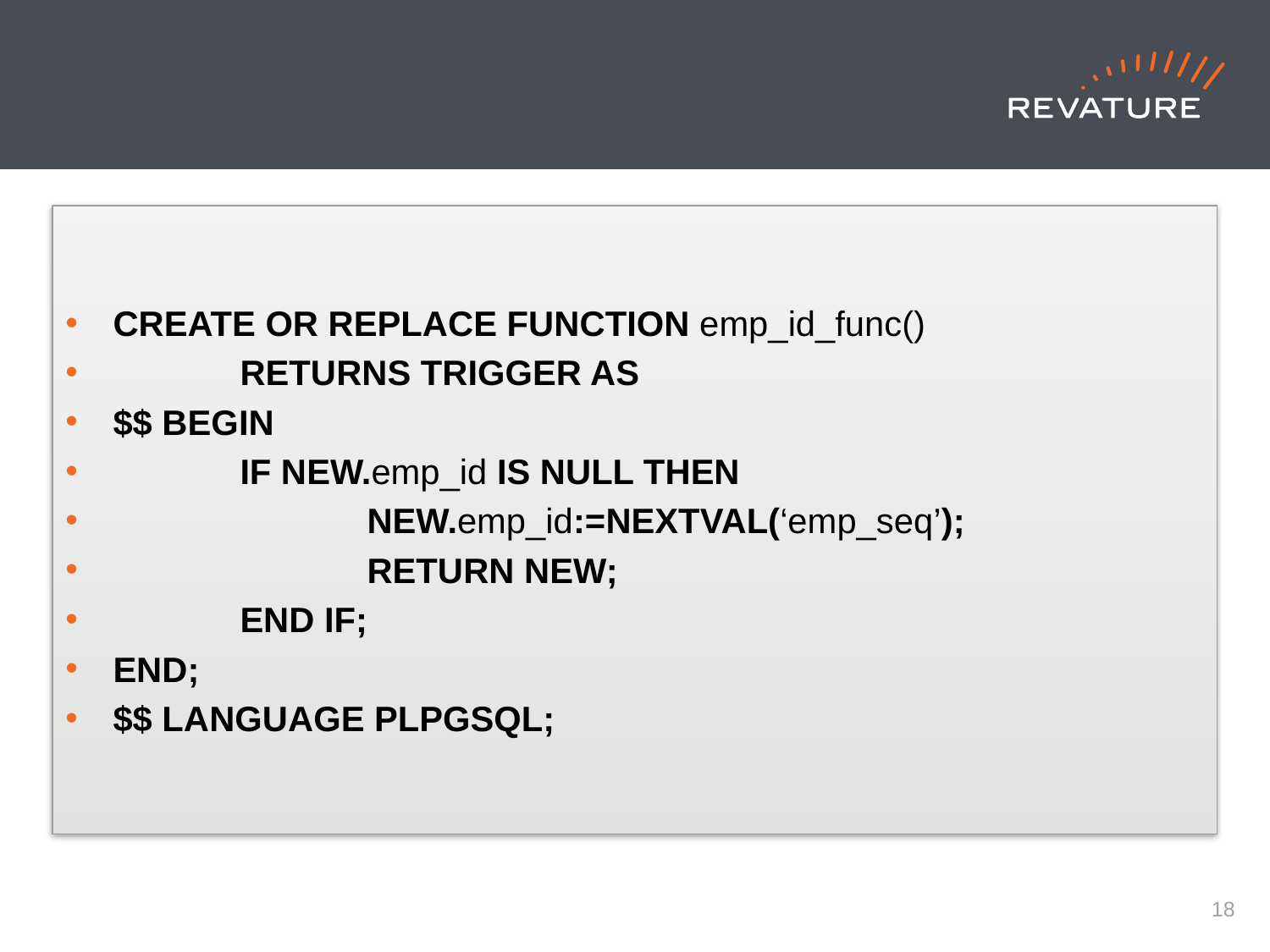

#
CREATE OR REPLACE FUNCTION emp_id_func()
	RETURNS TRIGGER AS
$$ BEGIN
	IF NEW.emp_id IS NULL THEN
		NEW.emp_id:=NEXTVAL(‘emp_seq’);
		RETURN NEW;
	END IF;
END;
$$ LANGUAGE PLPGSQL;
18